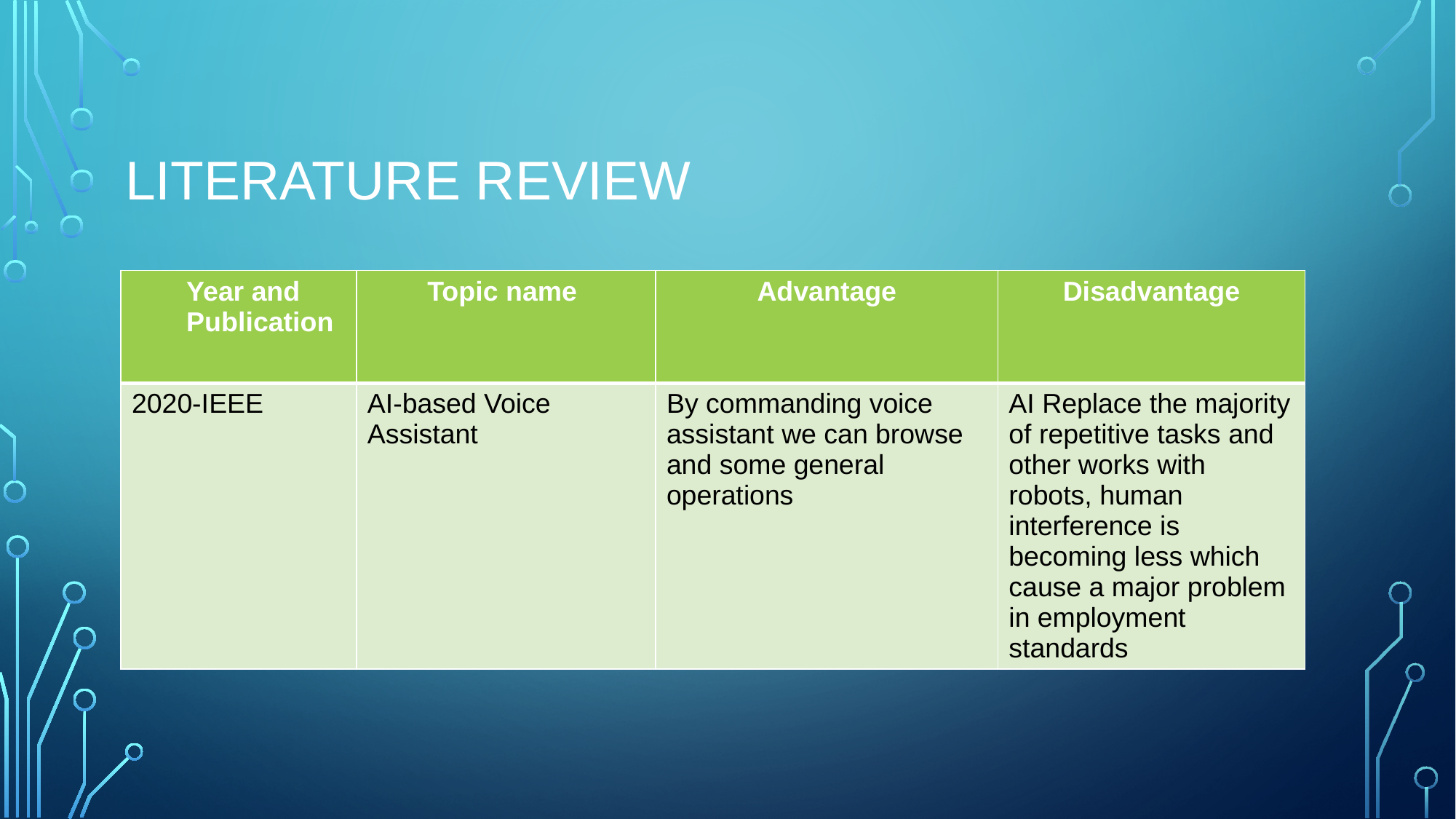

# Literature review
| Year and Publication | Topic name | Advantage | Disadvantage |
| --- | --- | --- | --- |
| 2020-IEEE | AI-based Voice Assistant | By commanding voice assistant we can browse and some general operations | AI Replace the majority of repetitive tasks and other works with robots, human interference is becoming less which cause a major problem in employment standards |